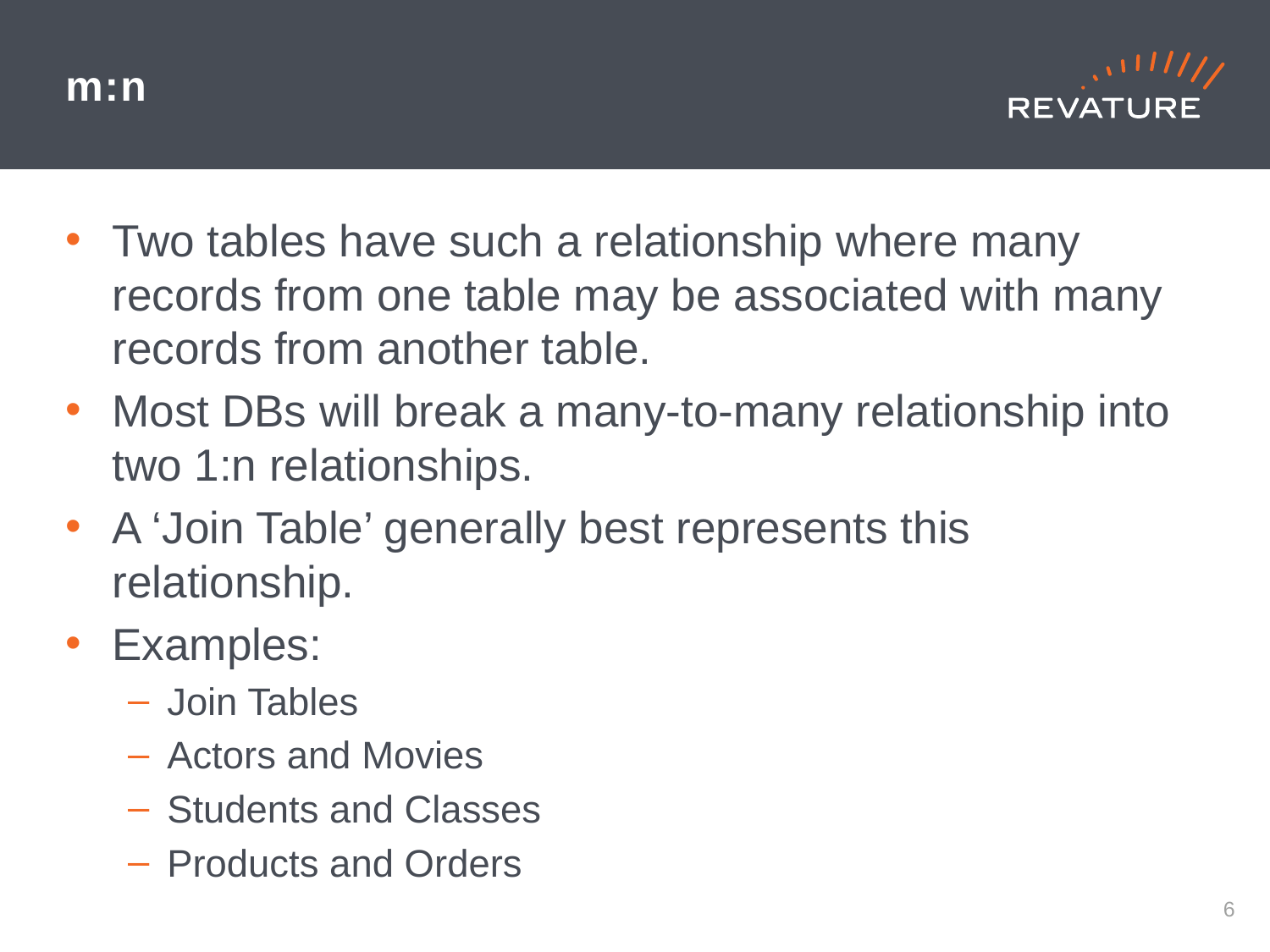

# m:n
Two tables have such a relationship where many records from one table may be associated with many records from another table.
Most DBs will break a many-to-many relationship into two 1:n relationships.
A ‘Join Table’ generally best represents this relationship.
Examples:
Join Tables
Actors and Movies
Students and Classes
Products and Orders
6